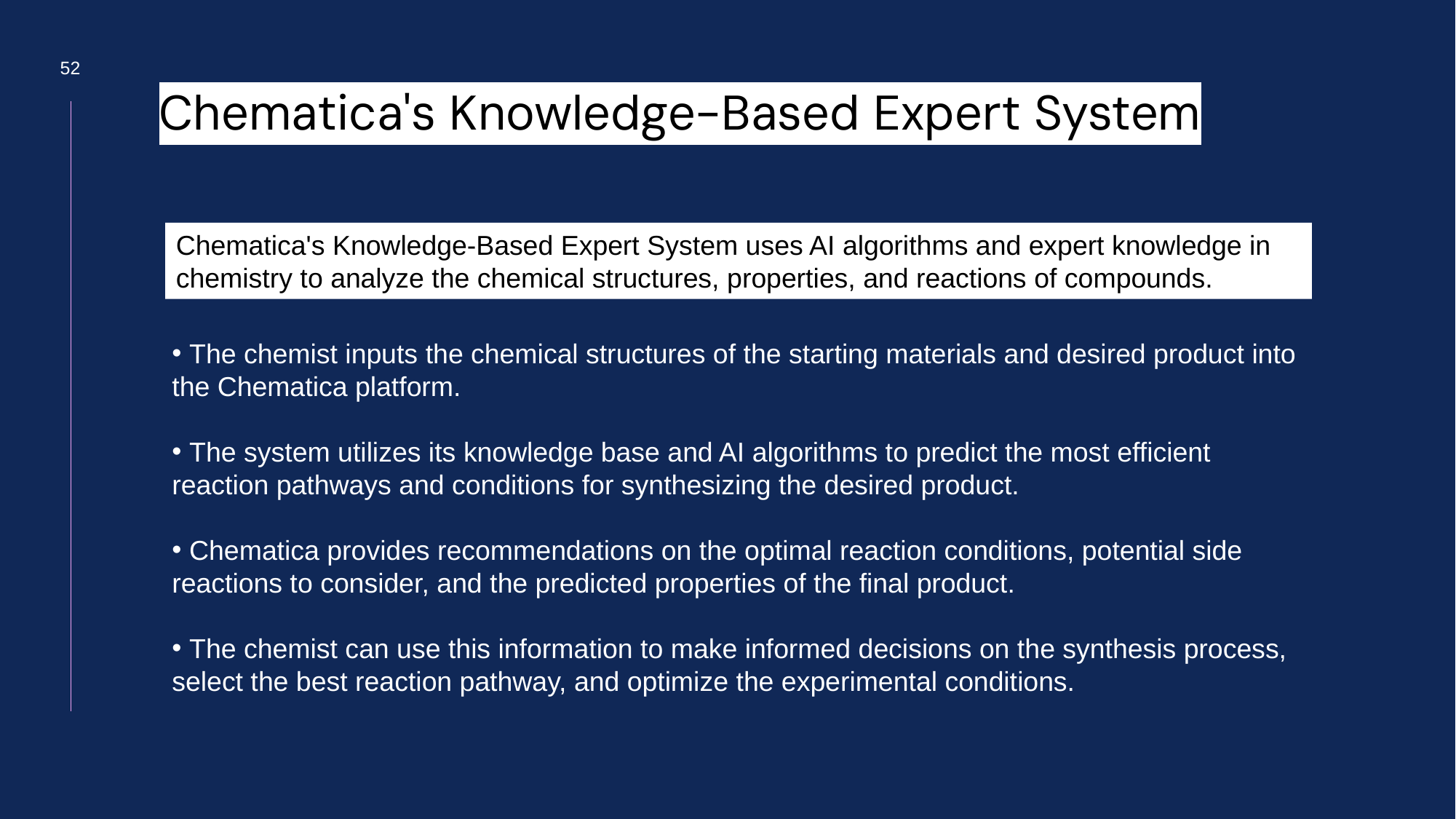

52
Chematica's Knowledge-Based Expert System
Chematica's Knowledge-Based Expert System uses AI algorithms and expert knowledge in chemistry to analyze the chemical structures, properties, and reactions of compounds.
 The chemist inputs the chemical structures of the starting materials and desired product into the Chematica platform.

 The system utilizes its knowledge base and AI algorithms to predict the most efficient reaction pathways and conditions for synthesizing the desired product.

 Chematica provides recommendations on the optimal reaction conditions, potential side reactions to consider, and the predicted properties of the final product.

 The chemist can use this information to make informed decisions on the synthesis process, select the best reaction pathway, and optimize the experimental conditions.